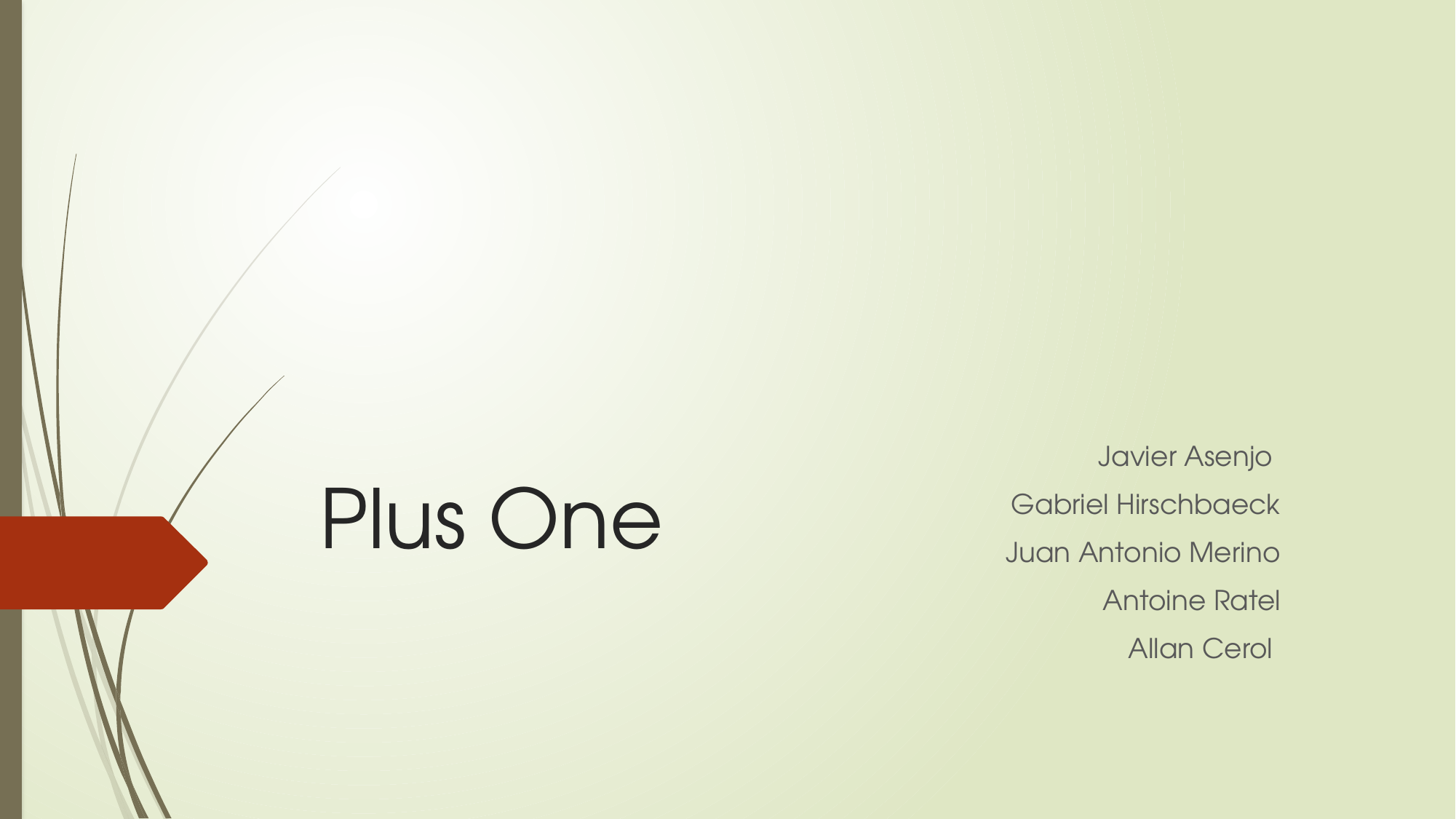

# Plus One
Javier Asenjo
Gabriel Hirschbaeck
Juan Antonio Merino
Antoine Ratel
Allan Cerol